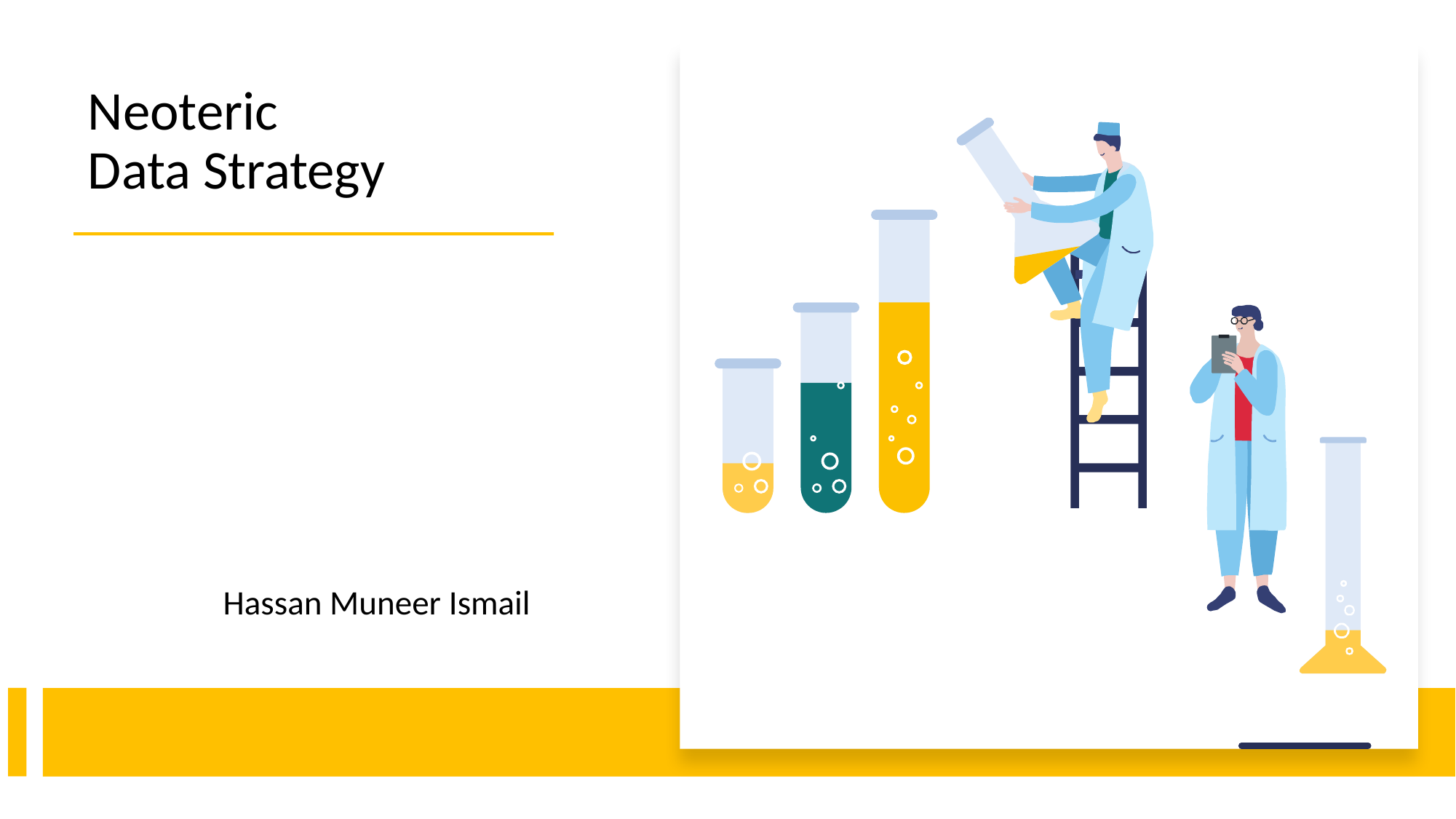

# Neoteric Data Strategy

Hassan Muneer Ismail